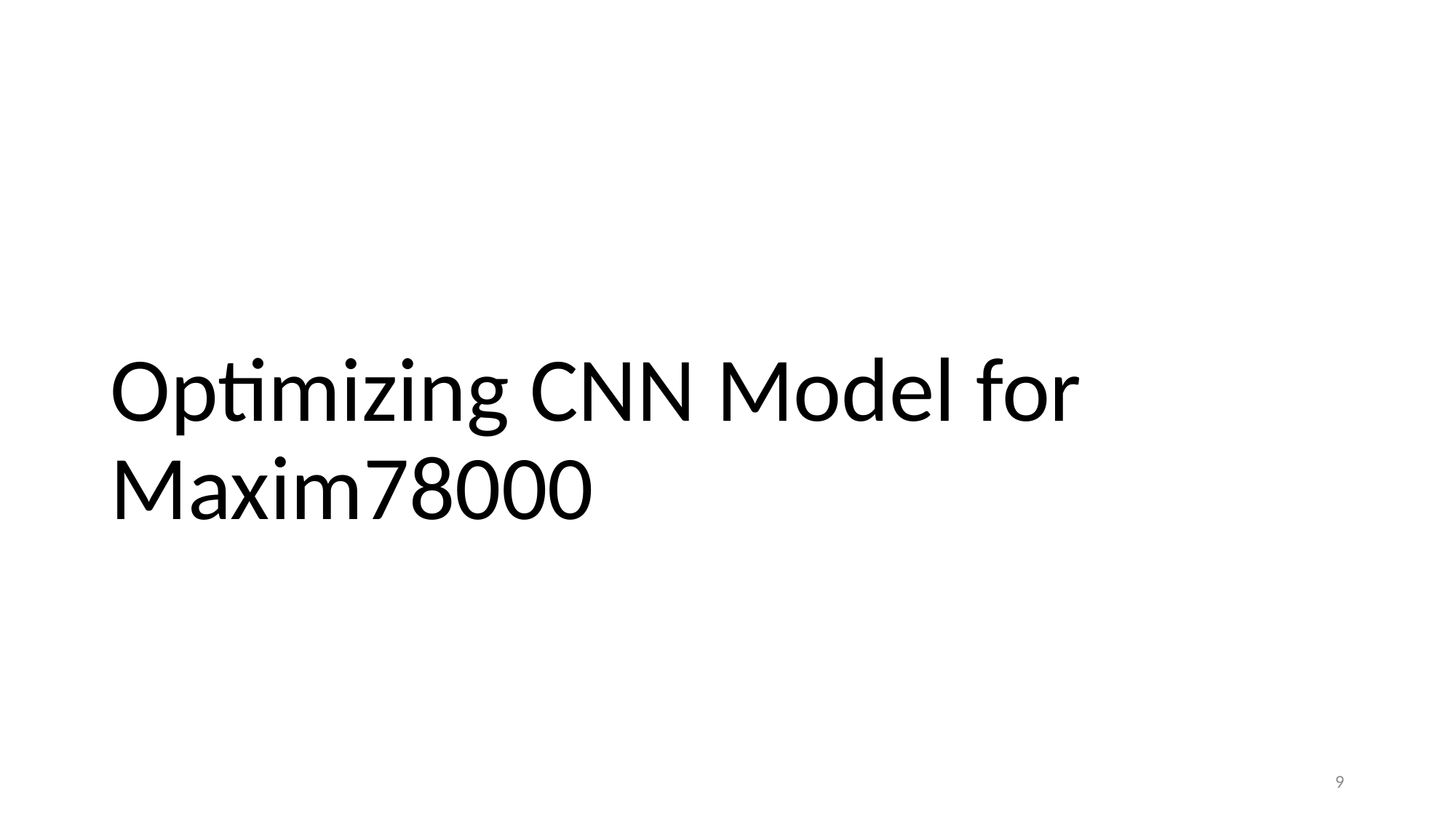

# Optimizing CNN Model for Maxim78000

9